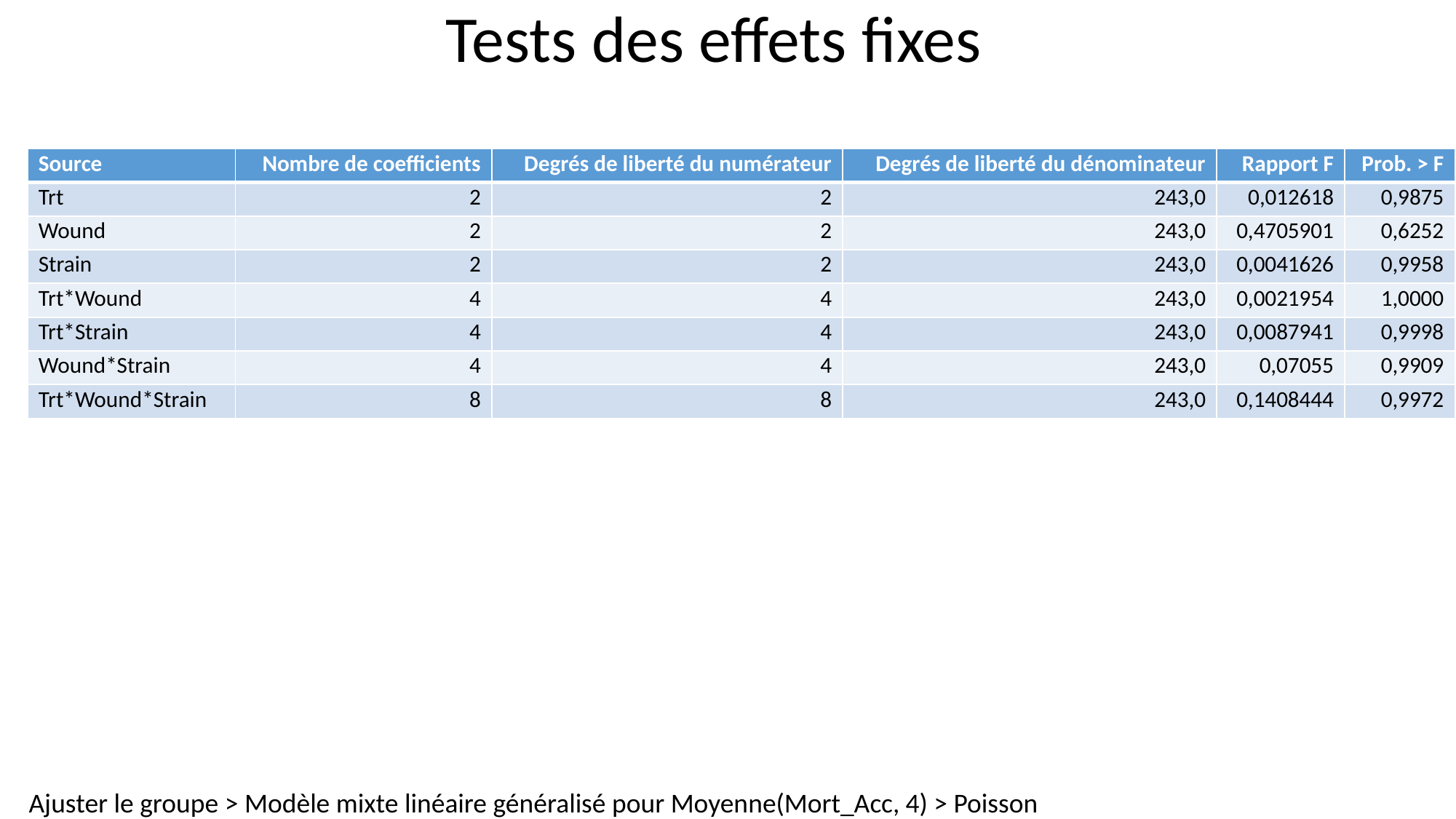

# Tests des effets fixes
| Source | Nombre de coefficients | Degrés de liberté du numérateur | Degrés de liberté du dénominateur | Rapport F | Prob. > F |
| --- | --- | --- | --- | --- | --- |
| Trt | 2 | 2 | 243,0 | 0,012618 | 0,9875 |
| Wound | 2 | 2 | 243,0 | 0,4705901 | 0,6252 |
| Strain | 2 | 2 | 243,0 | 0,0041626 | 0,9958 |
| Trt\*Wound | 4 | 4 | 243,0 | 0,0021954 | 1,0000 |
| Trt\*Strain | 4 | 4 | 243,0 | 0,0087941 | 0,9998 |
| Wound\*Strain | 4 | 4 | 243,0 | 0,07055 | 0,9909 |
| Trt\*Wound\*Strain | 8 | 8 | 243,0 | 0,1408444 | 0,9972 |
Ajuster le groupe > Modèle mixte linéaire généralisé pour Moyenne(Mort_Acc, 4) > Poisson